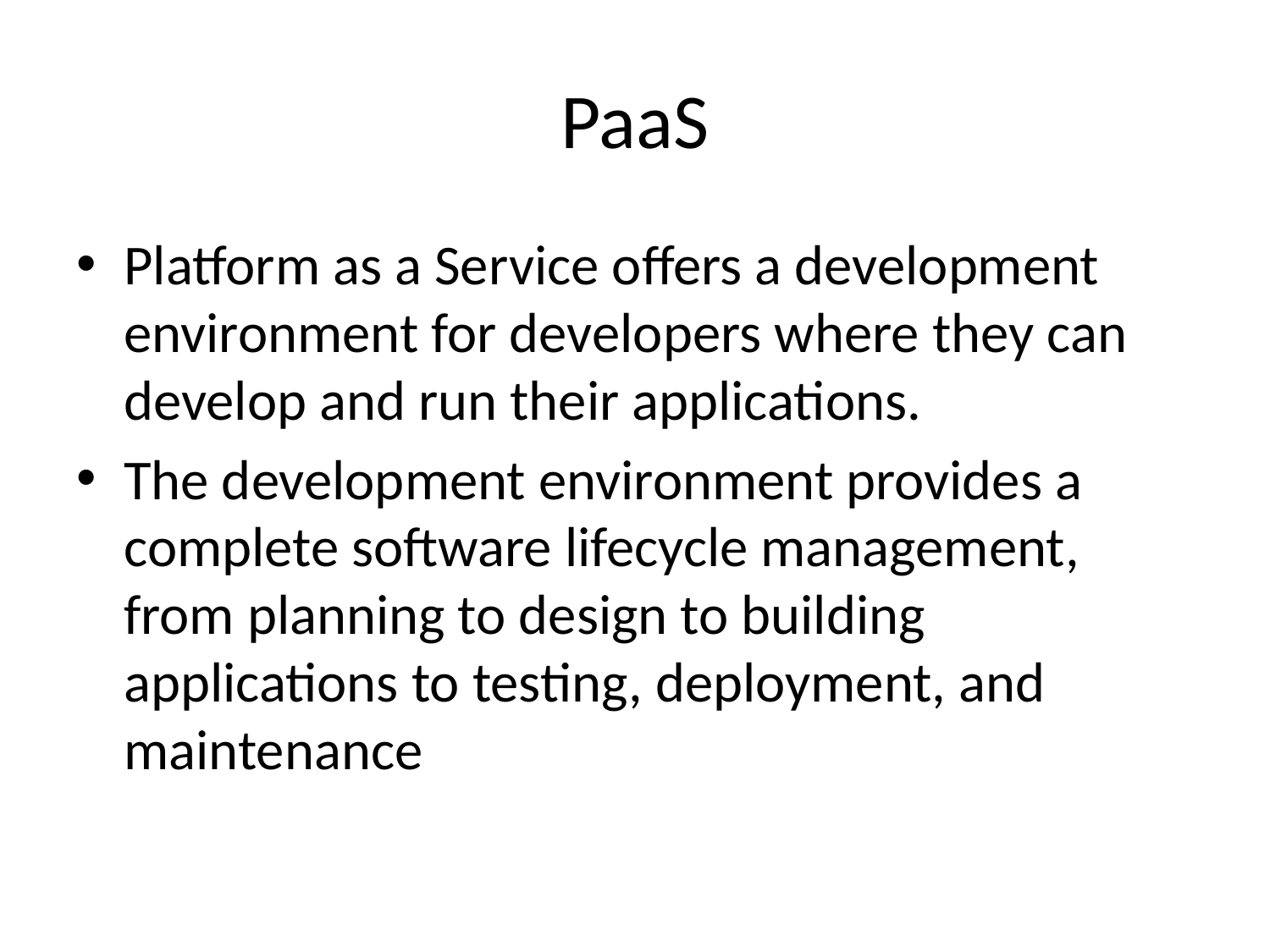

# PaaS
Platform as a Service offers a development environment for developers where they can develop and run their applications.
The development environment provides a complete software lifecycle management, from planning to design to building applications to testing, deployment, and  maintenance